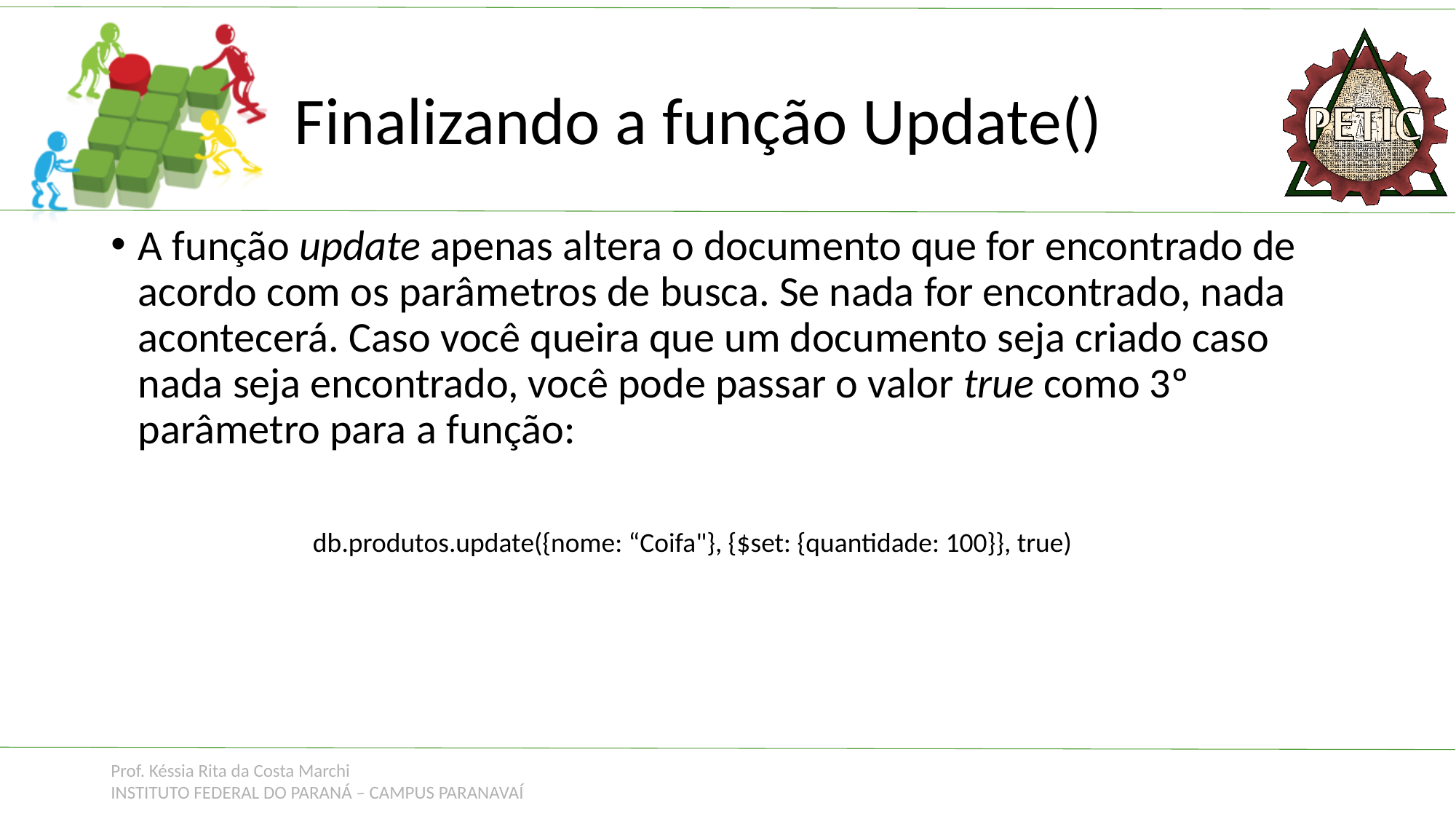

# Finalizando a função Update()
A função update apenas altera o documento que for encontrado de acordo com os parâmetros de busca. Se nada for encontrado, nada acontecerá. Caso você queira que um documento seja criado caso nada seja encontrado, você pode passar o valor true como 3º parâmetro para a função:
db.produtos.update({nome: “Coifa"}, {$set: {quantidade: 100}}, true)
Prof. Késsia Rita da Costa Marchi
INSTITUTO FEDERAL DO PARANÁ – CAMPUS PARANAVAÍ